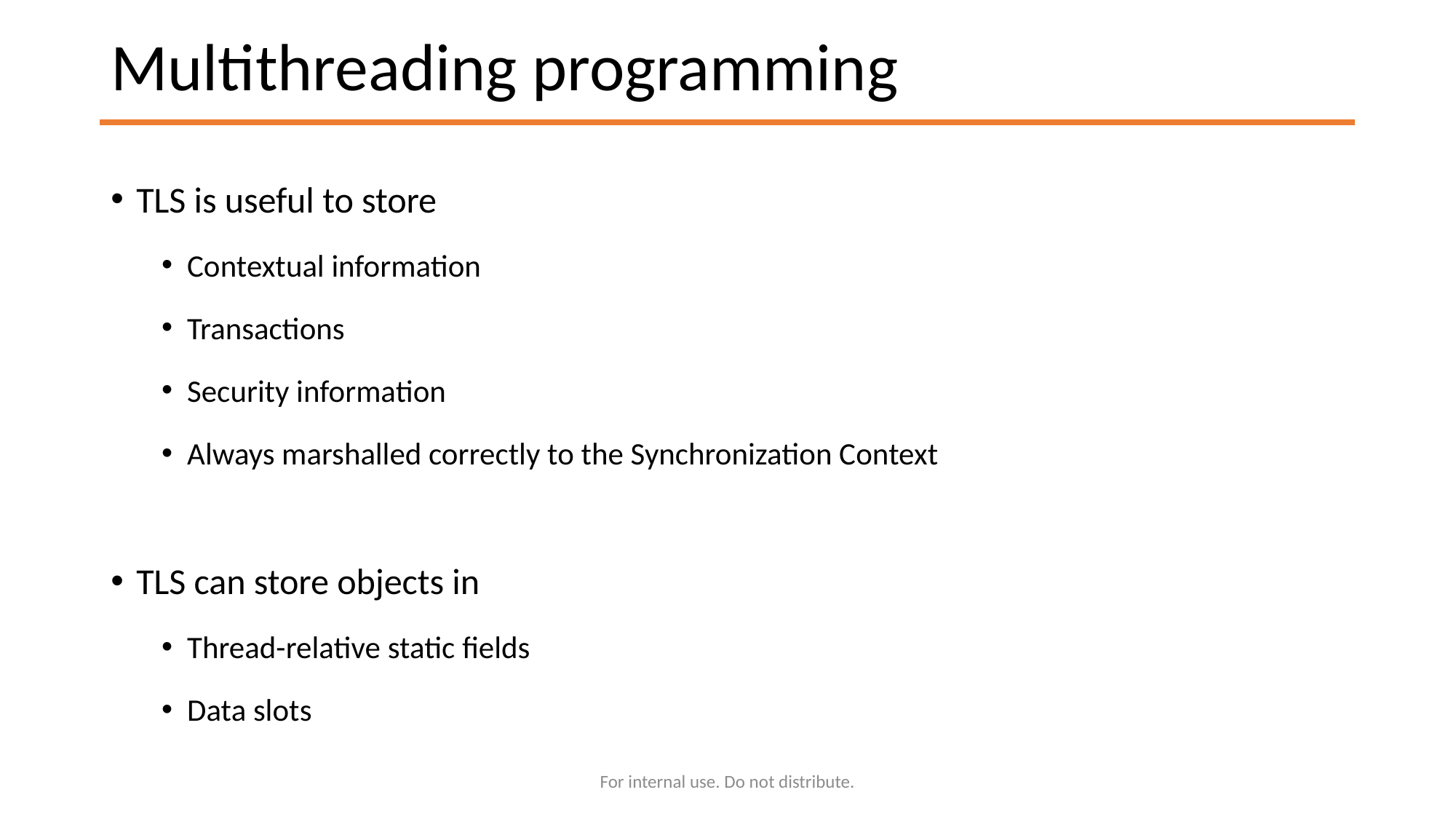

# Multithreading programming
TLS is useful to store
Contextual information
Transactions
Security information
Always marshalled correctly to the Synchronization Context

TLS can store objects in
Thread-relative static fields
Data slots
For internal use. Do not distribute.